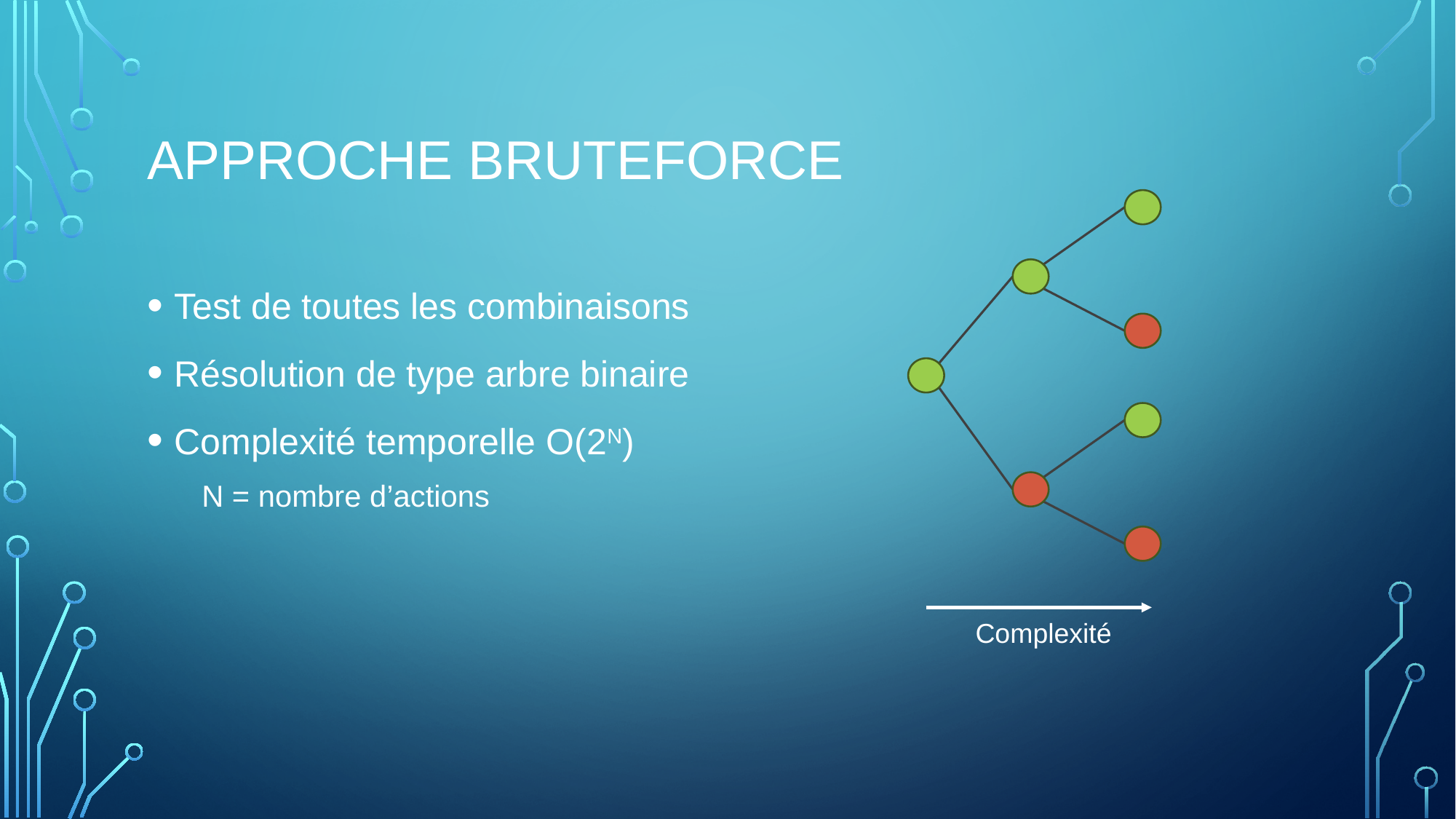

# approche Bruteforce

Complexité
Test de toutes les combinaisons
Résolution de type arbre binaire
Complexité temporelle O(2N)
N = nombre d’actions